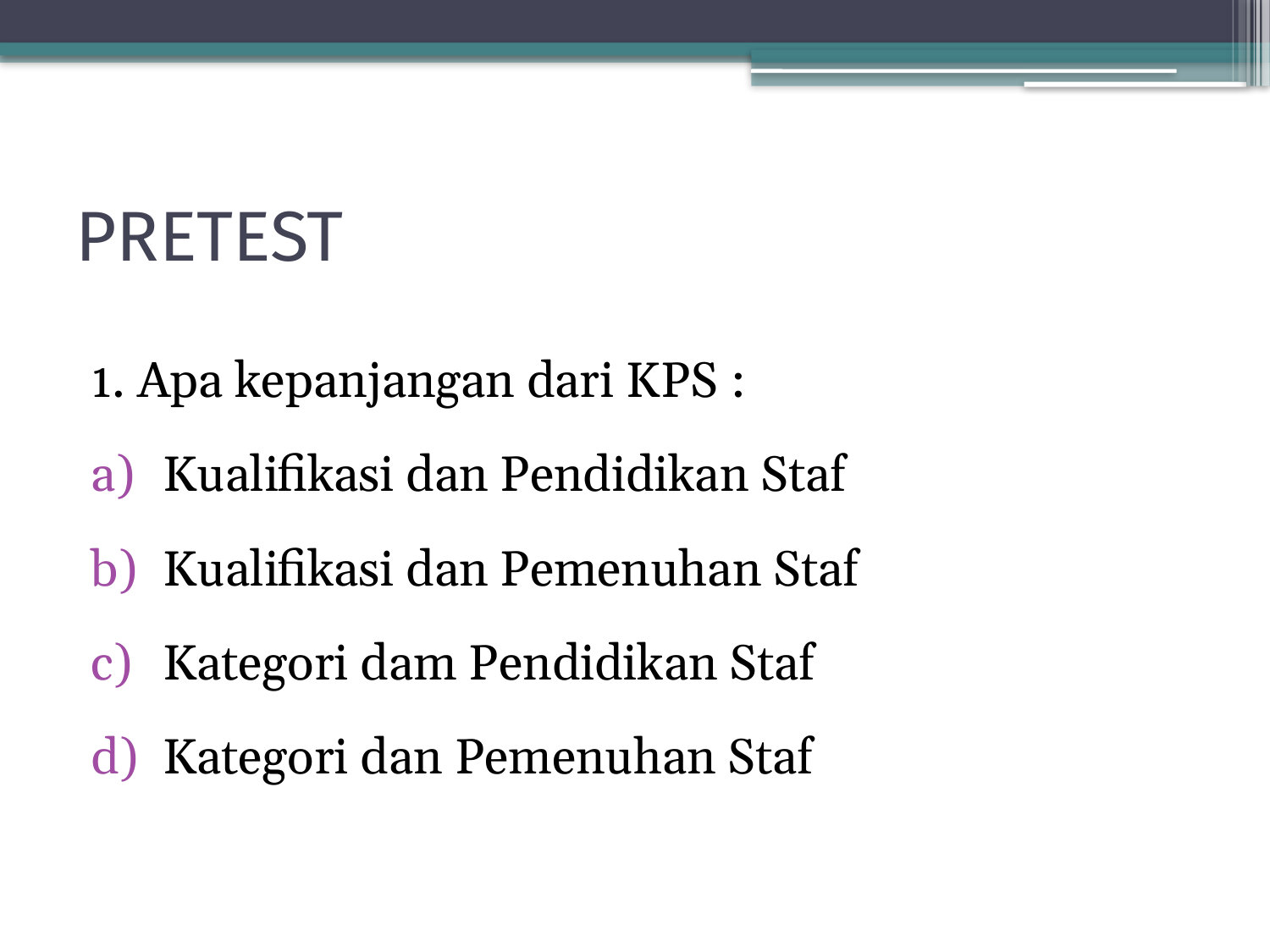

# PRETEST
1. Apa kepanjangan dari KPS :
Kualifikasi dan Pendidikan Staf
Kualifikasi dan Pemenuhan Staf
Kategori dam Pendidikan Staf
Kategori dan Pemenuhan Staf